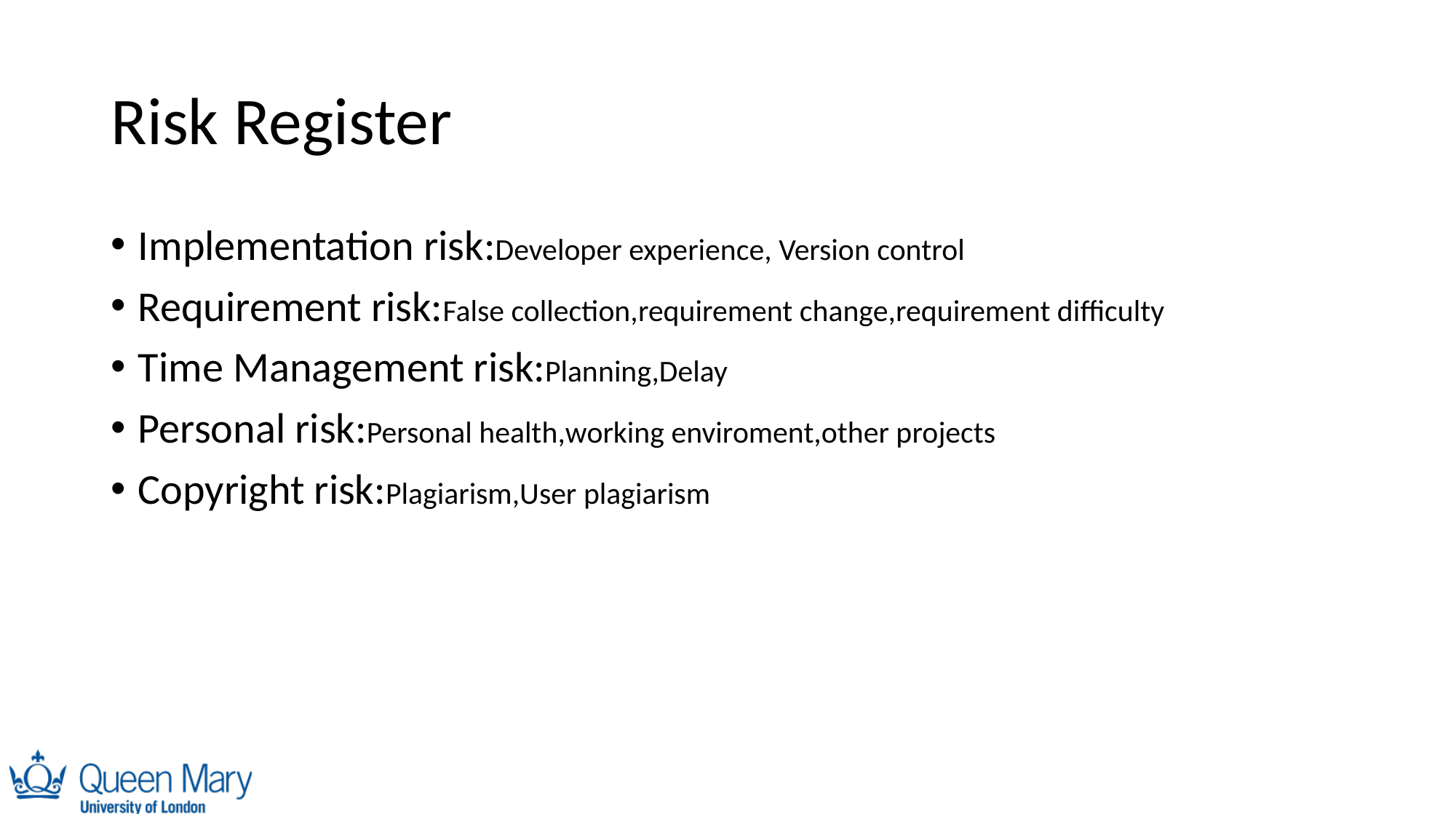

# Risk Register
Implementation risk:Developer experience, Version control
Requirement risk:False collection,requirement change,requirement difficulty
Time Management risk:Planning,Delay
Personal risk:Personal health,working enviroment,other projects
Copyright risk:Plagiarism,User plagiarism
12